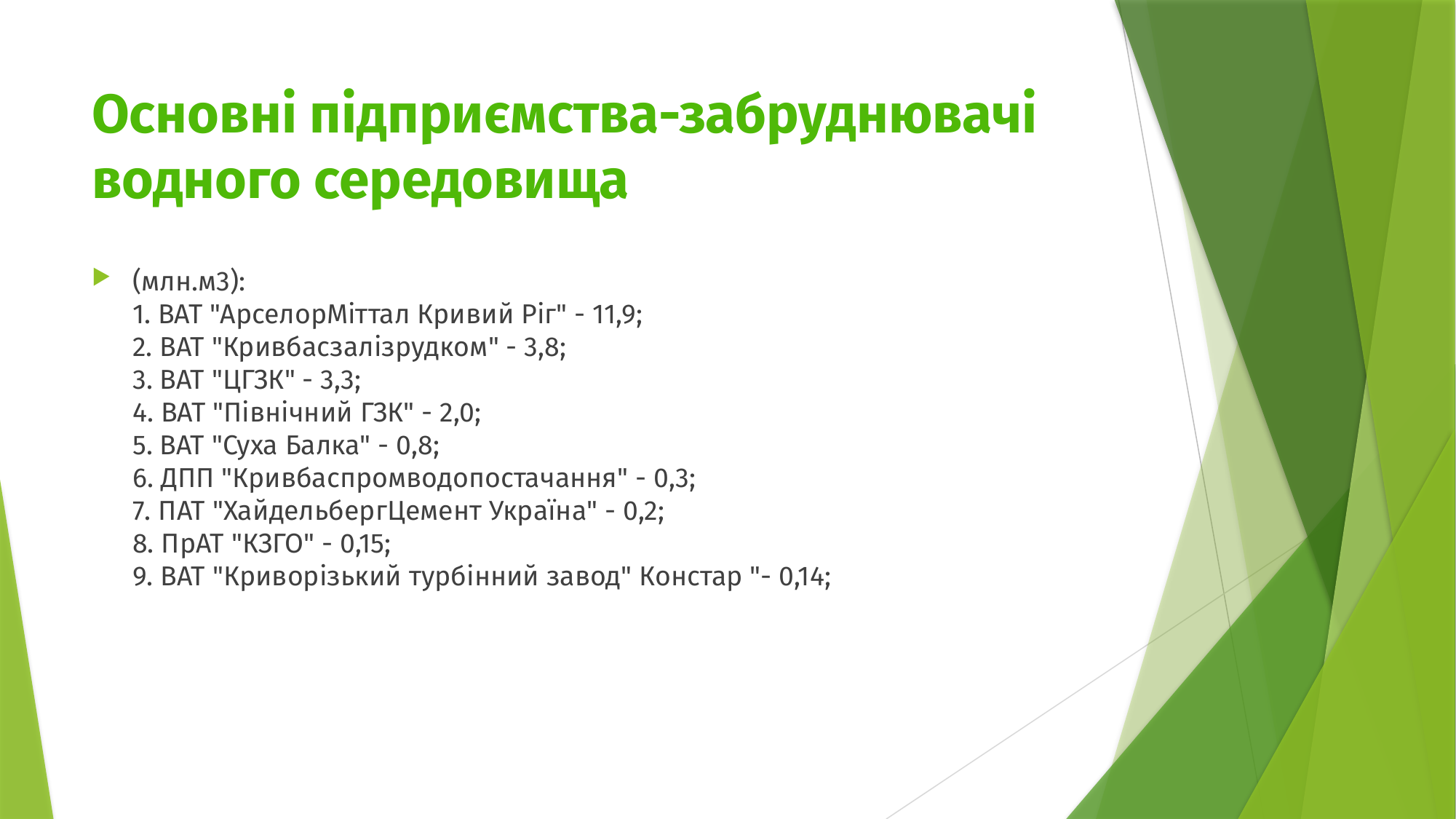

# Основні підприємства-забруднювачі водного середовища
(млн.м3):
1. ВАТ "АрселорМіттал Кривий Ріг" - 11,9;
2. ВАТ "Кривбасзалізрудком" - 3,8;
3. ВАТ "ЦГЗК" - 3,3;
4. ВАТ "Північний ГЗК" - 2,0;
5. ВАТ "Суха Балка" - 0,8;
6. ДПП "Кривбаспромводопостачання" - 0,3;
7. ПАТ "ХайдельбергЦемент Україна" - 0,2;
8. ПрАТ "КЗГО" - 0,15;
9. ВАТ "Криворізький турбінний завод" Констар "- 0,14;